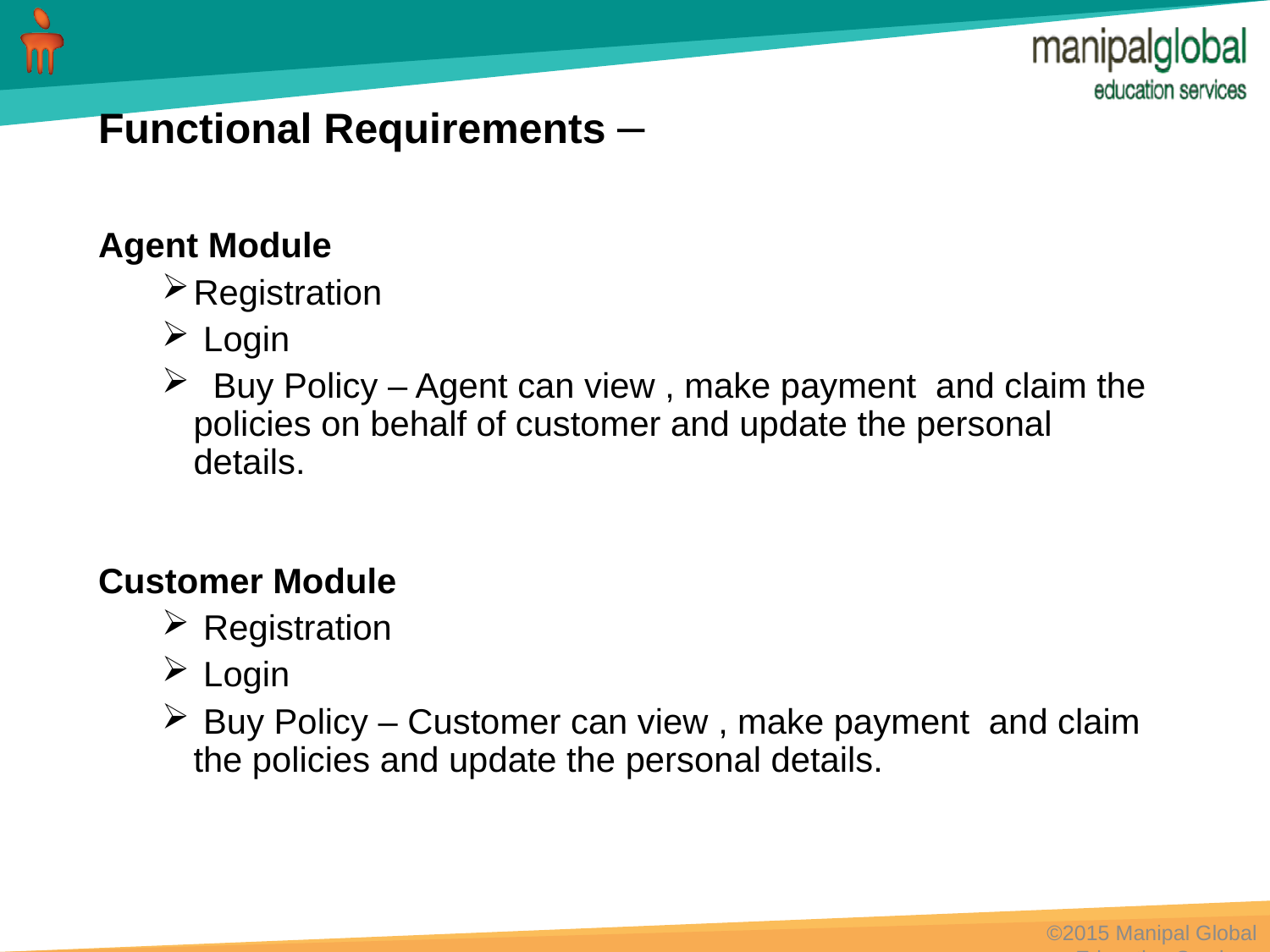

Functional Requirements –

Agent Module
Registration
 Login
  Buy Policy – Agent can view , make payment  and claim the policies on behalf of customer and update the personal details.

Customer Module
 Registration
 Login
 Buy Policy – Customer can view , make payment  and claim the policies and update the personal details.